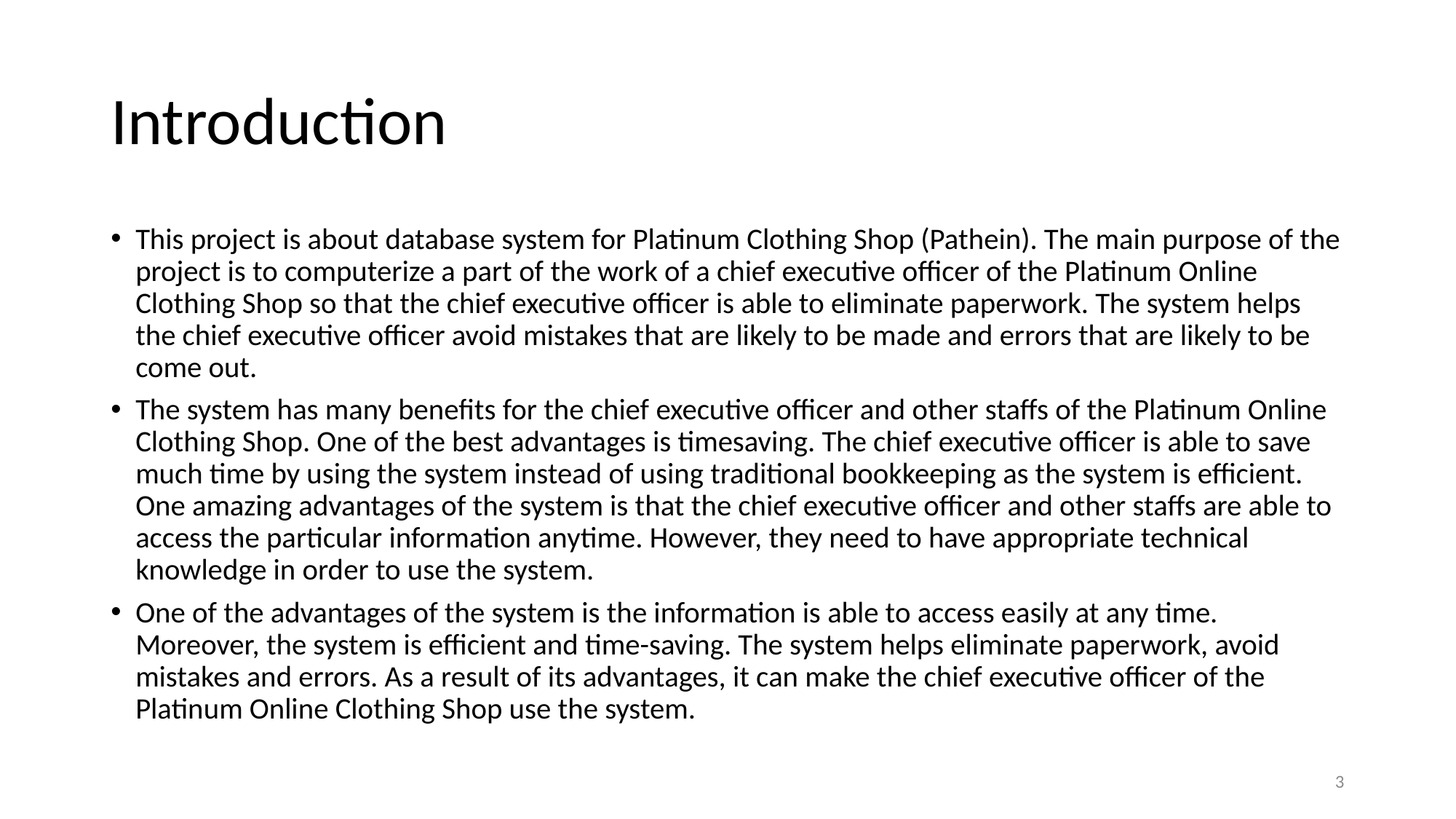

# Introduction
This project is about database system for Platinum Clothing Shop (Pathein). The main purpose of the project is to computerize a part of the work of a chief executive officer of the Platinum Online Clothing Shop so that the chief executive officer is able to eliminate paperwork. The system helps the chief executive officer avoid mistakes that are likely to be made and errors that are likely to be come out.
The system has many benefits for the chief executive officer and other staffs of the Platinum Online Clothing Shop. One of the best advantages is timesaving. The chief executive officer is able to save much time by using the system instead of using traditional bookkeeping as the system is efficient. One amazing advantages of the system is that the chief executive officer and other staffs are able to access the particular information anytime. However, they need to have appropriate technical knowledge in order to use the system.
One of the advantages of the system is the information is able to access easily at any time. Moreover, the system is efficient and time-saving. The system helps eliminate paperwork, avoid mistakes and errors. As a result of its advantages, it can make the chief executive officer of the Platinum Online Clothing Shop use the system.

3